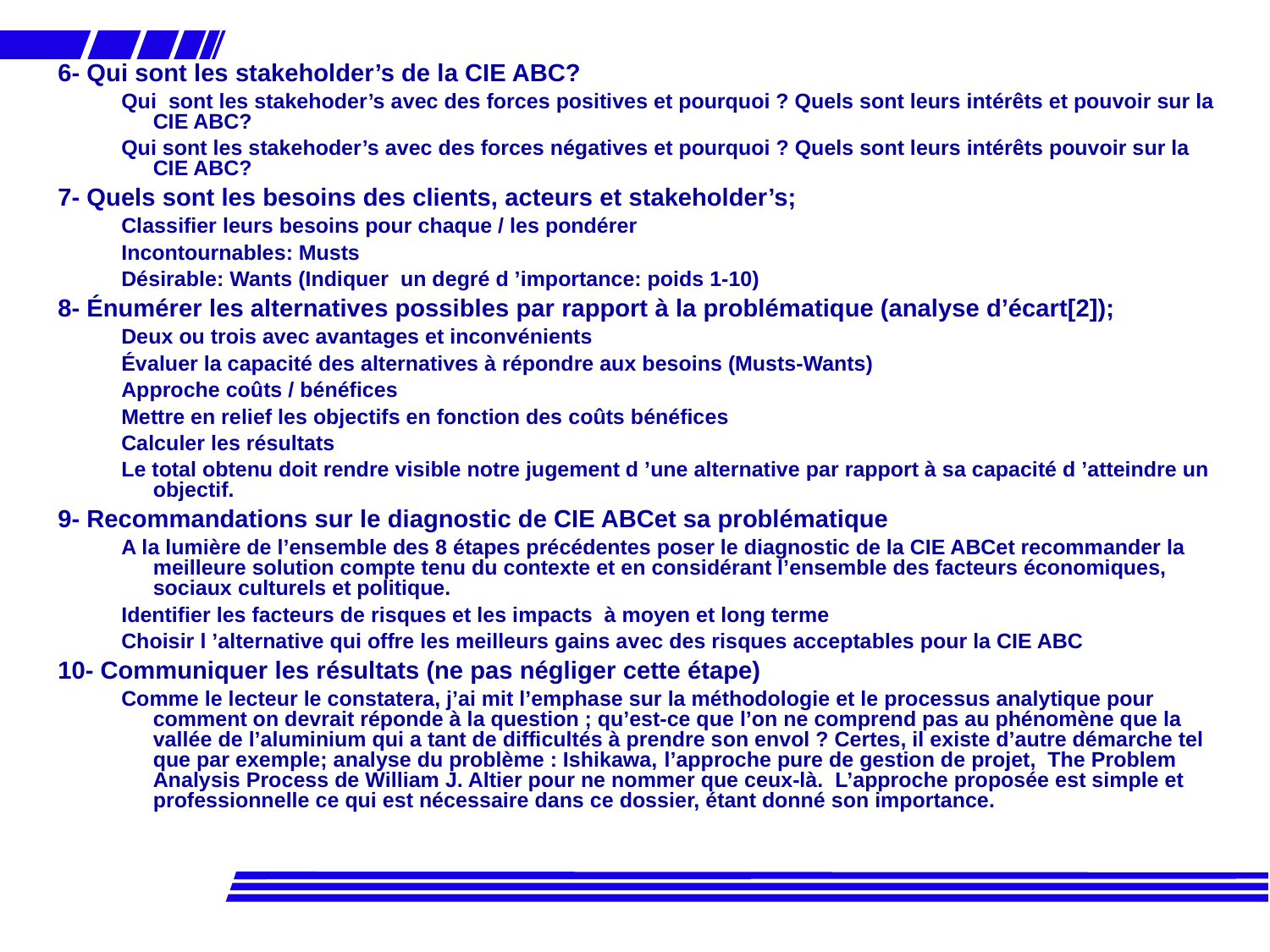

6- Qui sont les stakeholder’s de la CIE ABC?
Qui  sont les stakehoder’s avec des forces positives et pourquoi ? Quels sont leurs intérêts et pouvoir sur la CIE ABC?
Qui sont les stakehoder’s avec des forces négatives et pourquoi ? Quels sont leurs intérêts pouvoir sur la CIE ABC?
7- Quels sont les besoins des clients, acteurs et stakeholder’s;
Classifier leurs besoins pour chaque / les pondérer
Incontournables: Musts
Désirable: Wants (Indiquer  un degré d ’importance: poids 1-10)
8- Énumérer les alternatives possibles par rapport à la problématique (analyse d’écart[2]);
Deux ou trois avec avantages et inconvénients
Évaluer la capacité des alternatives à répondre aux besoins (Musts-Wants)
Approche coûts / bénéfices
Mettre en relief les objectifs en fonction des coûts bénéfices
Calculer les résultats
Le total obtenu doit rendre visible notre jugement d ’une alternative par rapport à sa capacité d ’atteindre un objectif.
9- Recommandations sur le diagnostic de CIE ABCet sa problématique
A la lumière de l’ensemble des 8 étapes précédentes poser le diagnostic de la CIE ABCet recommander la meilleure solution compte tenu du contexte et en considérant l’ensemble des facteurs économiques, sociaux culturels et politique.
Identifier les facteurs de risques et les impacts  à moyen et long terme
Choisir l ’alternative qui offre les meilleurs gains avec des risques acceptables pour la CIE ABC
10- Communiquer les résultats (ne pas négliger cette étape)
Comme le lecteur le constatera, j’ai mit l’emphase sur la méthodologie et le processus analytique pour comment on devrait réponde à la question ; qu’est-ce que l’on ne comprend pas au phénomène que la vallée de l’aluminium qui a tant de difficultés à prendre son envol ? Certes, il existe d’autre démarche tel que par exemple; analyse du problème : Ishikawa, l’approche pure de gestion de projet,  The Problem Analysis Process de William J. Altier pour ne nommer que ceux-là.  L’approche proposée est simple et professionnelle ce qui est nécessaire dans ce dossier, étant donné son importance.